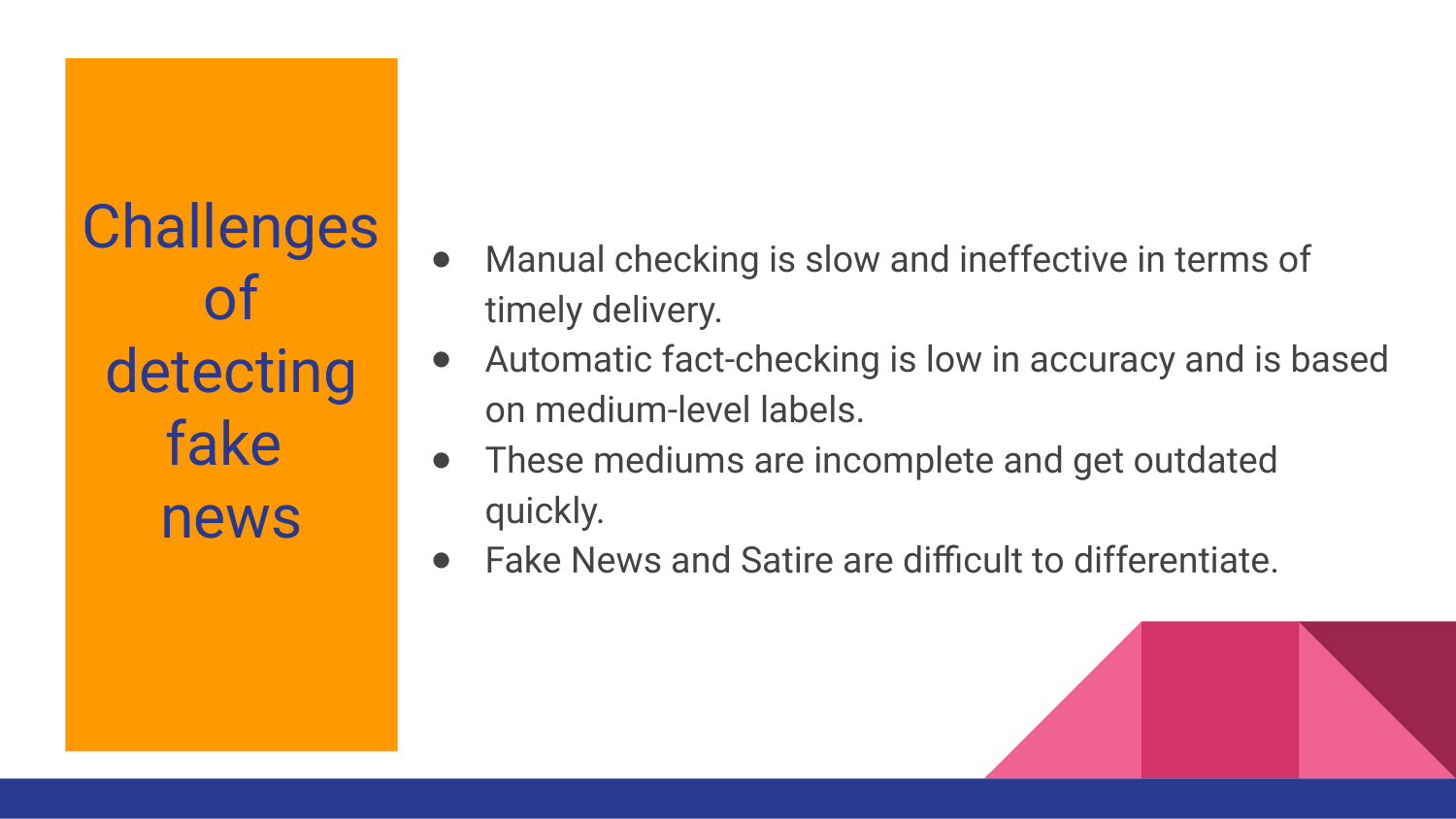

Challenges of detecting fake
news

Manual checking is slow and ineffective in terms of timely delivery.
Automatic fact-checking is low in accuracy and is based on medium-level labels.
These mediums are incomplete and get outdated quickly.
Fake News and Satire are difficult to differentiate.